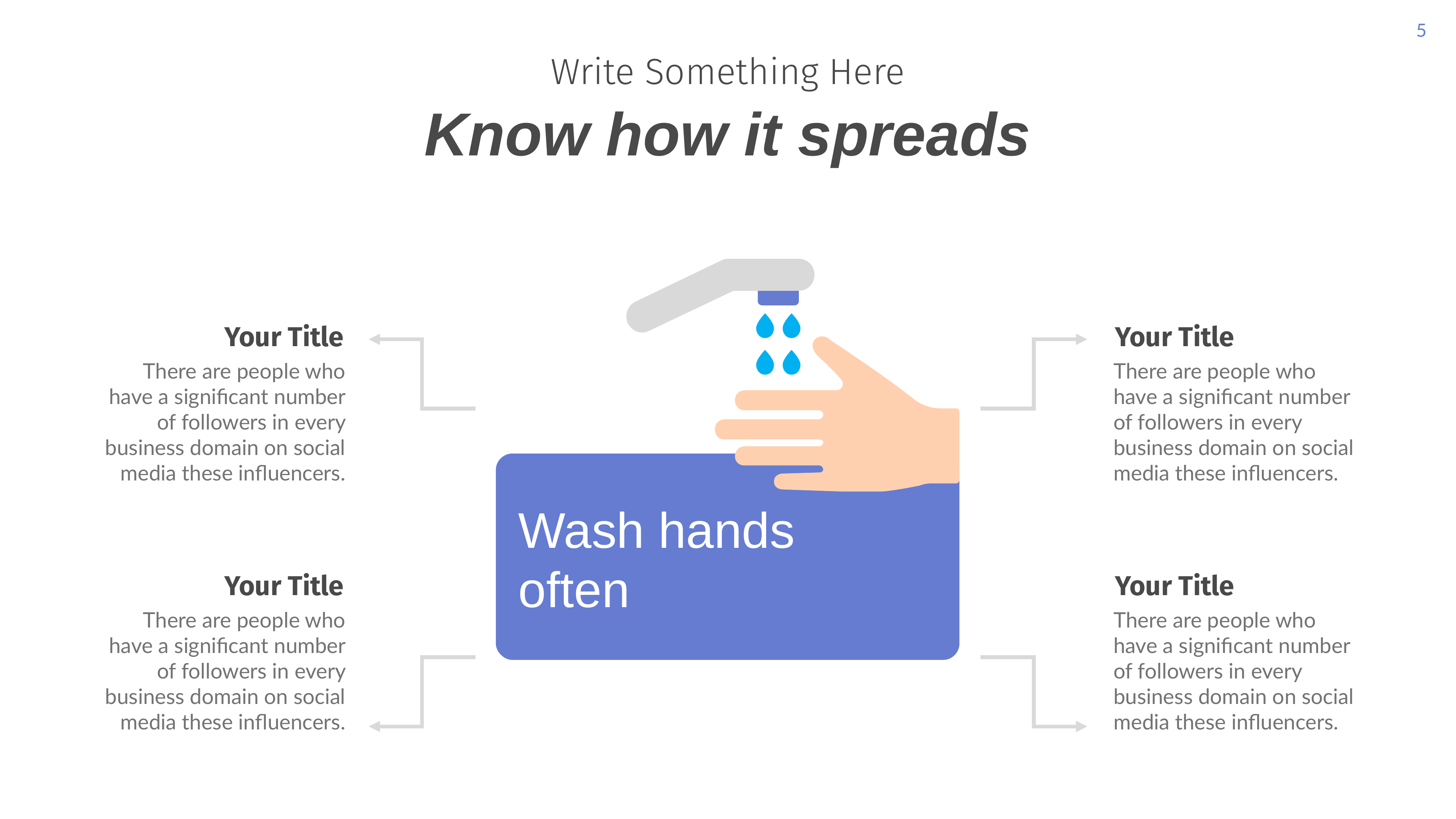

Write Something Here
Know how it spreads

Wash hands often
Your Title
There are people who have a significant number of followers in every business domain on social media these influencers.
Your Title
There are people who have a significant number of followers in every business domain on social media these influencers.
Your Title
There are people who have a significant number of followers in every business domain on social media these influencers.
Your Title
There are people who have a significant number of followers in every business domain on social media these influencers.